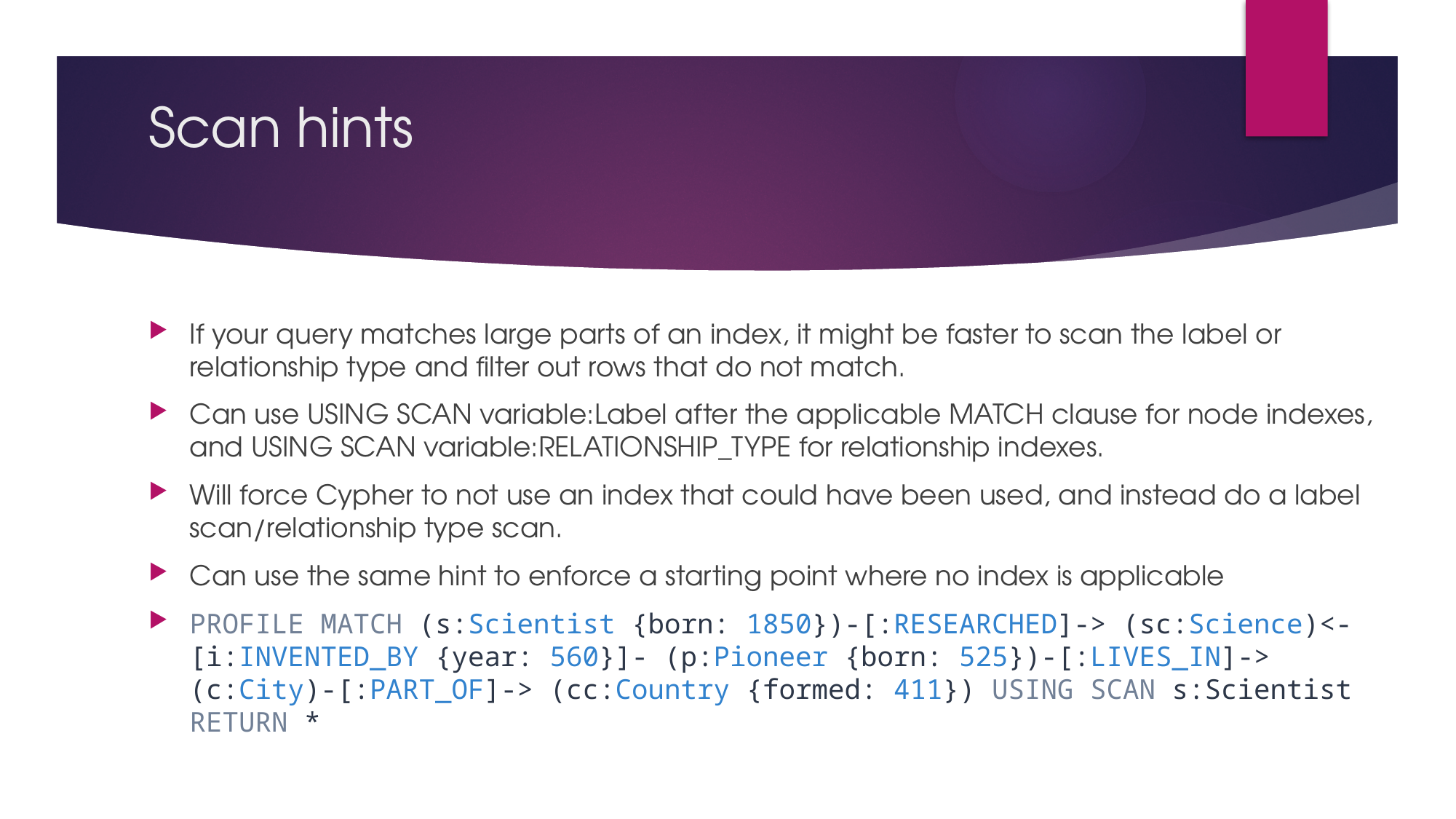

# Scan hints
If your query matches large parts of an index, it might be faster to scan the label or relationship type and filter out rows that do not match.
Can use USING SCAN variable:Label after the applicable MATCH clause for node indexes, and USING SCAN variable:RELATIONSHIP_TYPE for relationship indexes.
Will force Cypher to not use an index that could have been used, and instead do a label scan/relationship type scan.
Can use the same hint to enforce a starting point where no index is applicable
PROFILE MATCH (s:Scientist {born: 1850})-[:RESEARCHED]-> (sc:Science)<-[i:INVENTED_BY {year: 560}]- (p:Pioneer {born: 525})-[:LIVES_IN]-> (c:City)-[:PART_OF]-> (cc:Country {formed: 411}) USING SCAN s:Scientist RETURN *